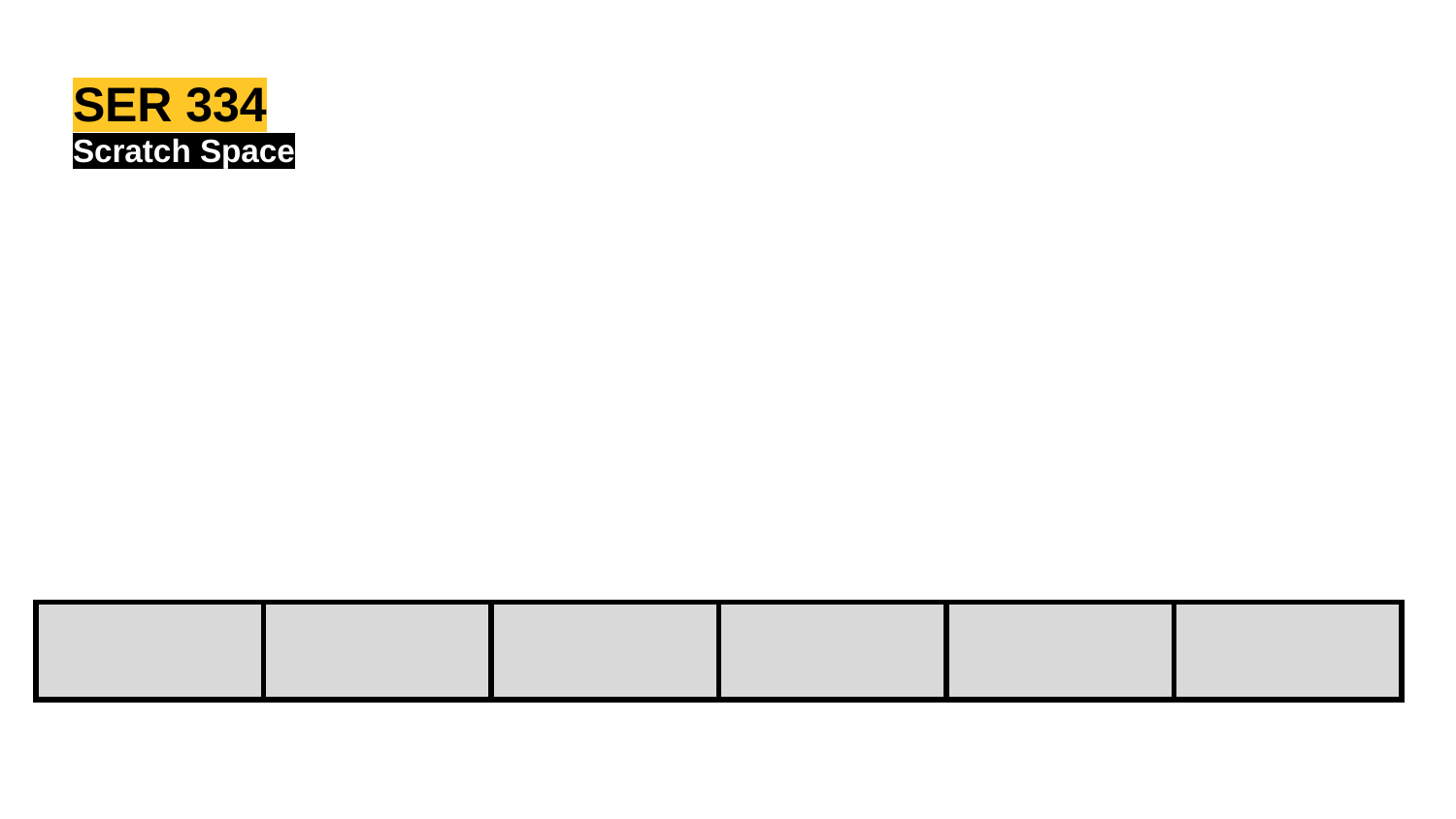

SER 334
Scratch Space

|  |  |  |  |  |  |
| --- | --- | --- | --- | --- | --- |